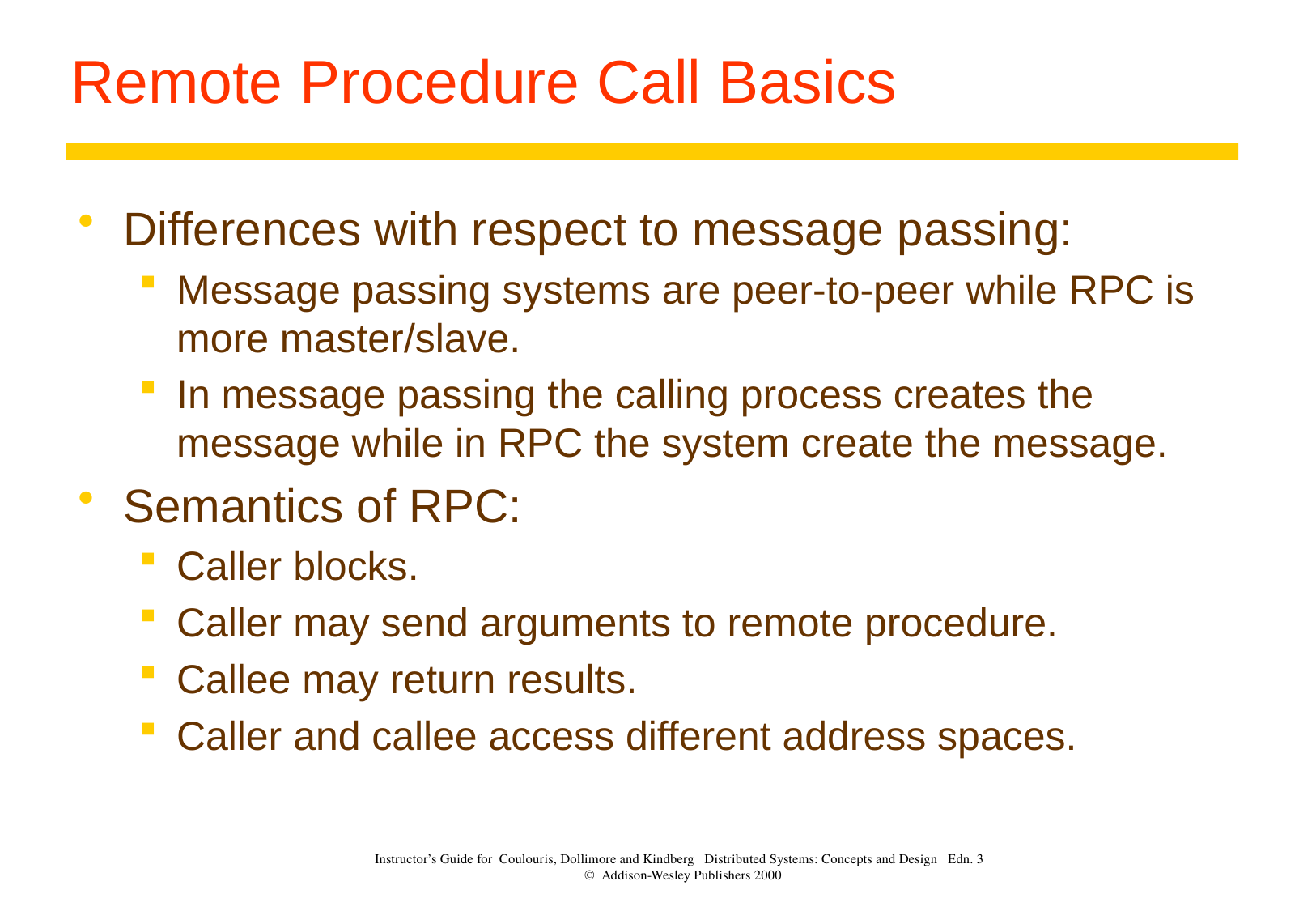

# Remote Procedure Call Basics
Differences with respect to message passing:
Message passing systems are peer-to-peer while RPC is more master/slave.
In message passing the calling process creates the message while in RPC the system create the message.
Semantics of RPC:
Caller blocks.
Caller may send arguments to remote procedure.
Callee may return results.
Caller and callee access different address spaces.
Instructor’s Guide for  Coulouris, Dollimore and Kindberg   Distributed Systems: Concepts and Design   Edn. 3
©  Addison-Wesley Publishers 2000